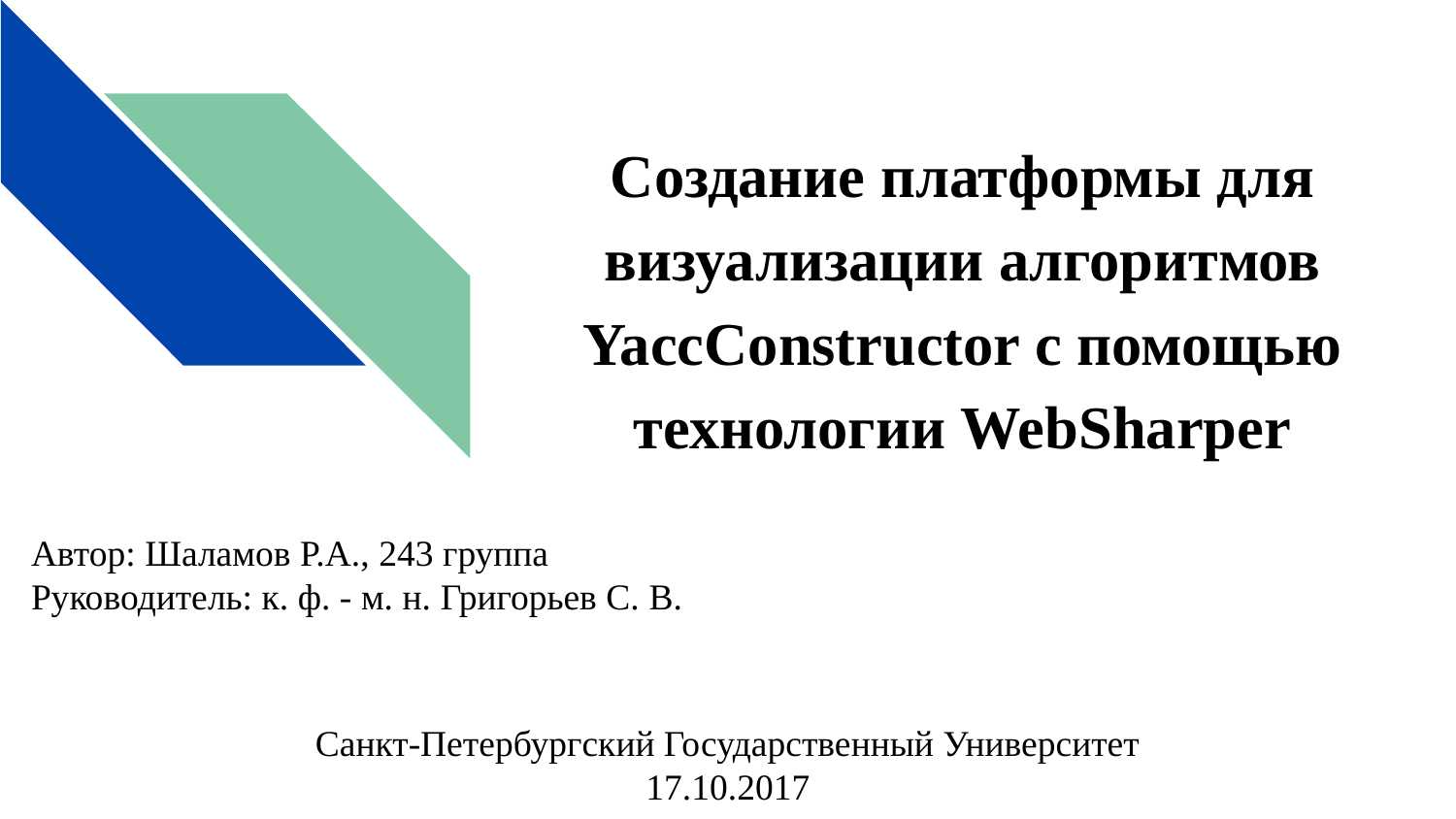

# Создание платформы для визуализации алгоритмов YaccConstructor с помощью технологии WebSharper
Автор: Шаламов Р.А., 243 группа
Руководитель: к. ф. - м. н. Григорьев С. В.
Санкт-Петербургский Государственный Университет
17.10.2017